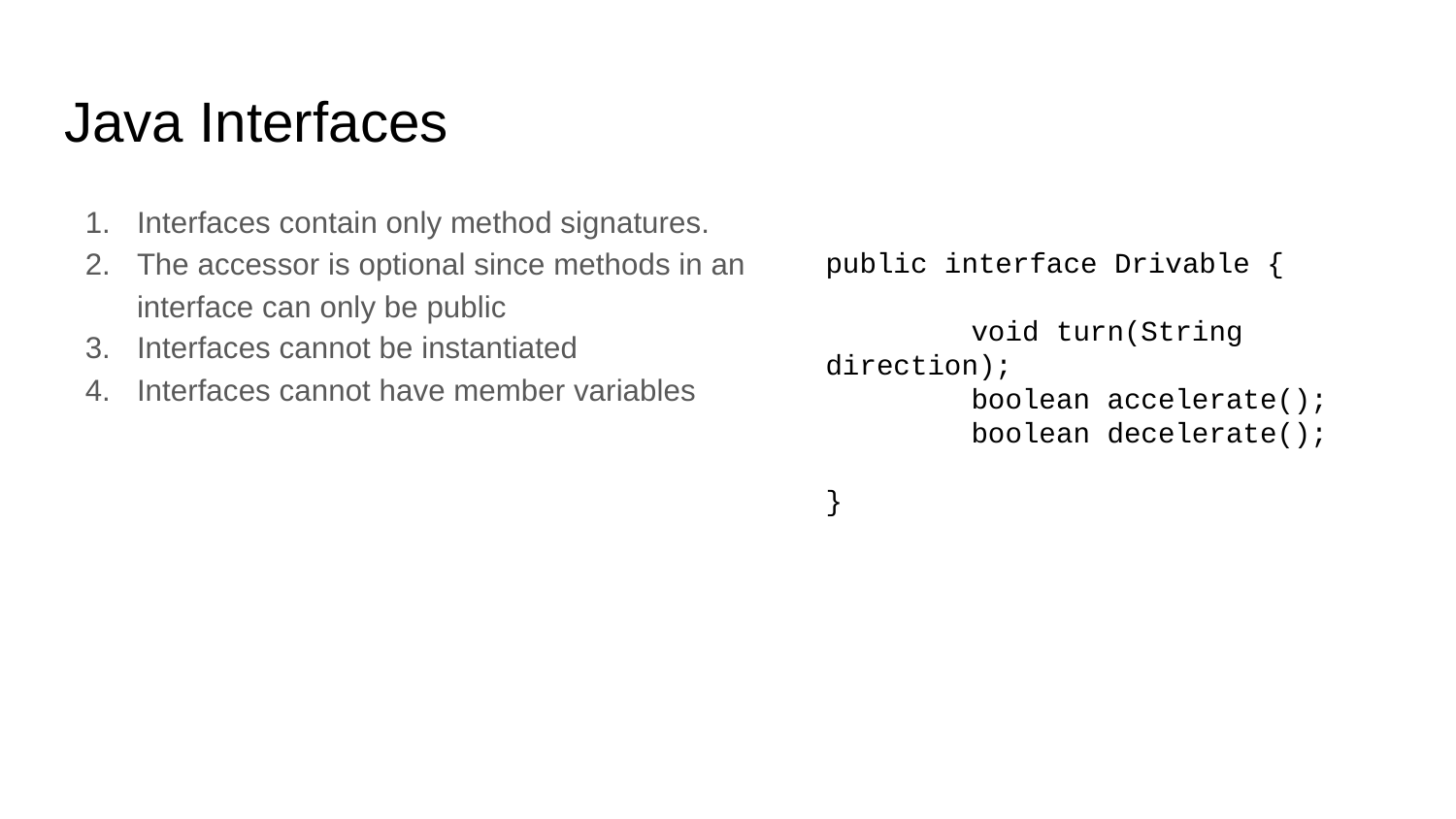

# Java Interfaces
Interfaces contain only method signatures.
The accessor is optional since methods in an interface can only be public
Interfaces cannot be instantiated
Interfaces cannot have member variables
public interface Drivable {

	void turn(String direction);
	boolean accelerate();
	boolean decelerate();

}